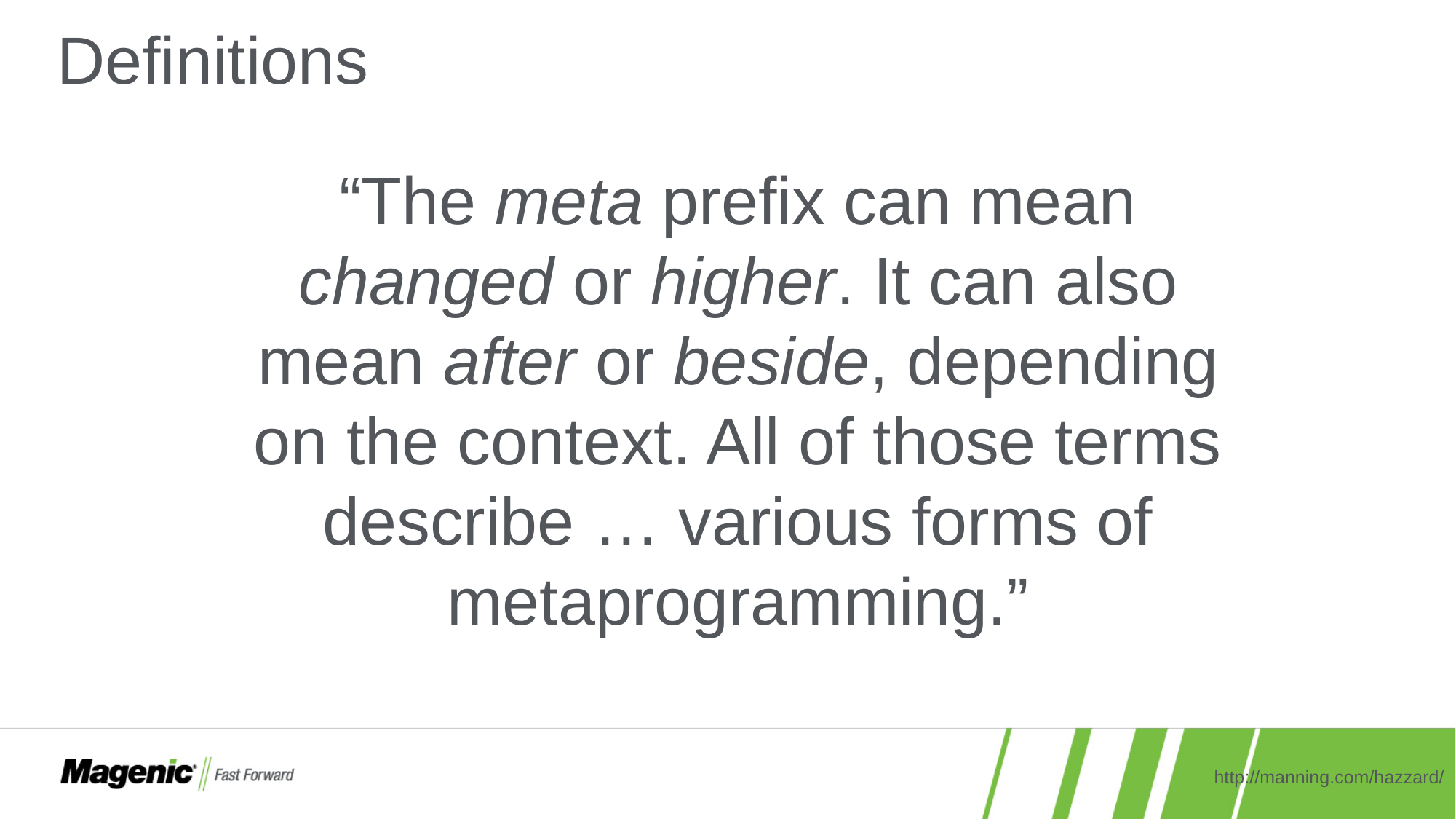

# Definitions
“The meta prefix can mean changed or higher. It can also mean after or beside, depending on the context. All of those terms describe … various forms of metaprogramming.”
http://manning.com/hazzard/